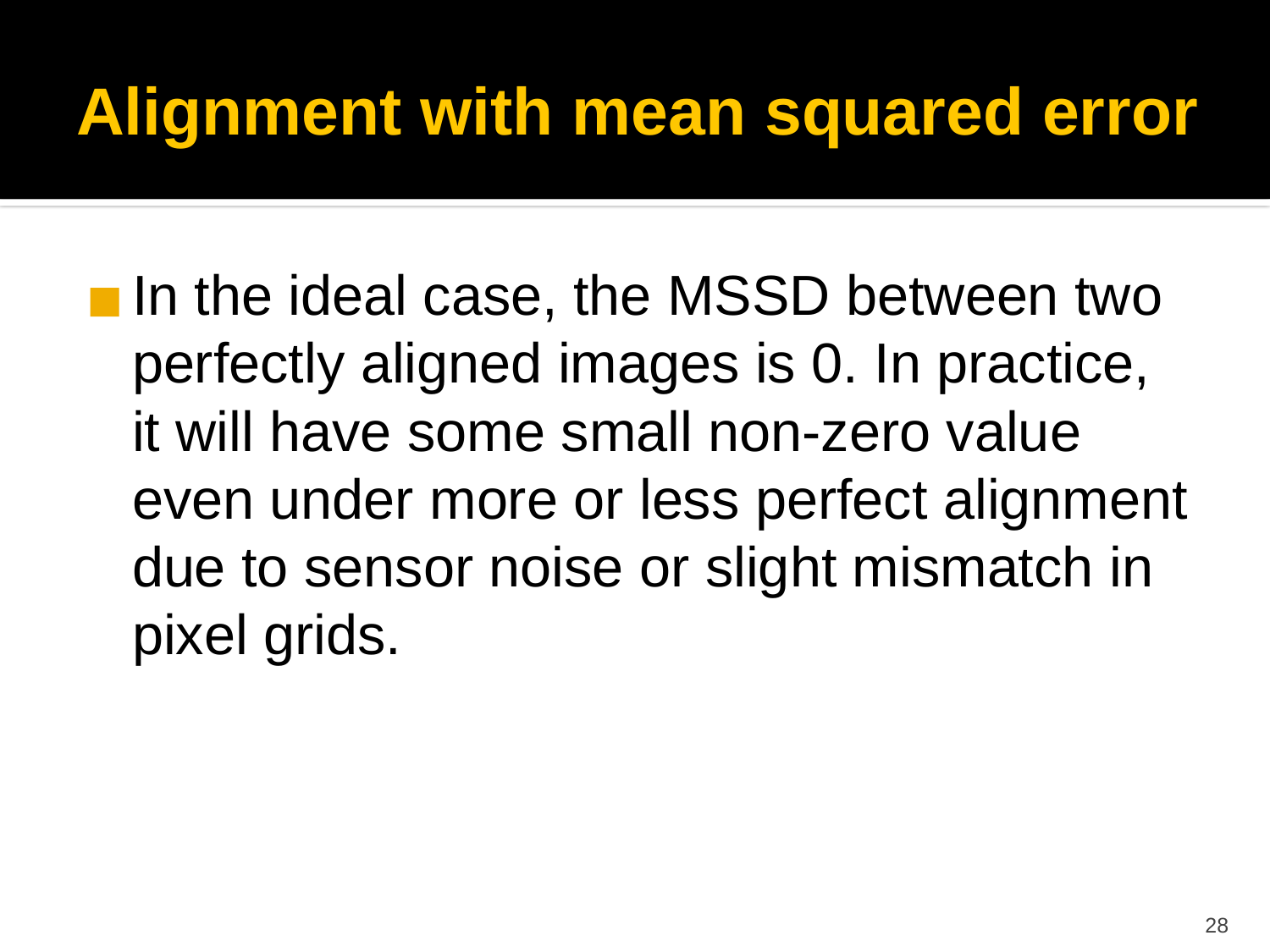

# Alignment with mean squared error
In the ideal case, the MSSD between two perfectly aligned images is 0. In practice, it will have some small non-zero value even under more or less perfect alignment due to sensor noise or slight mismatch in pixel grids.

28